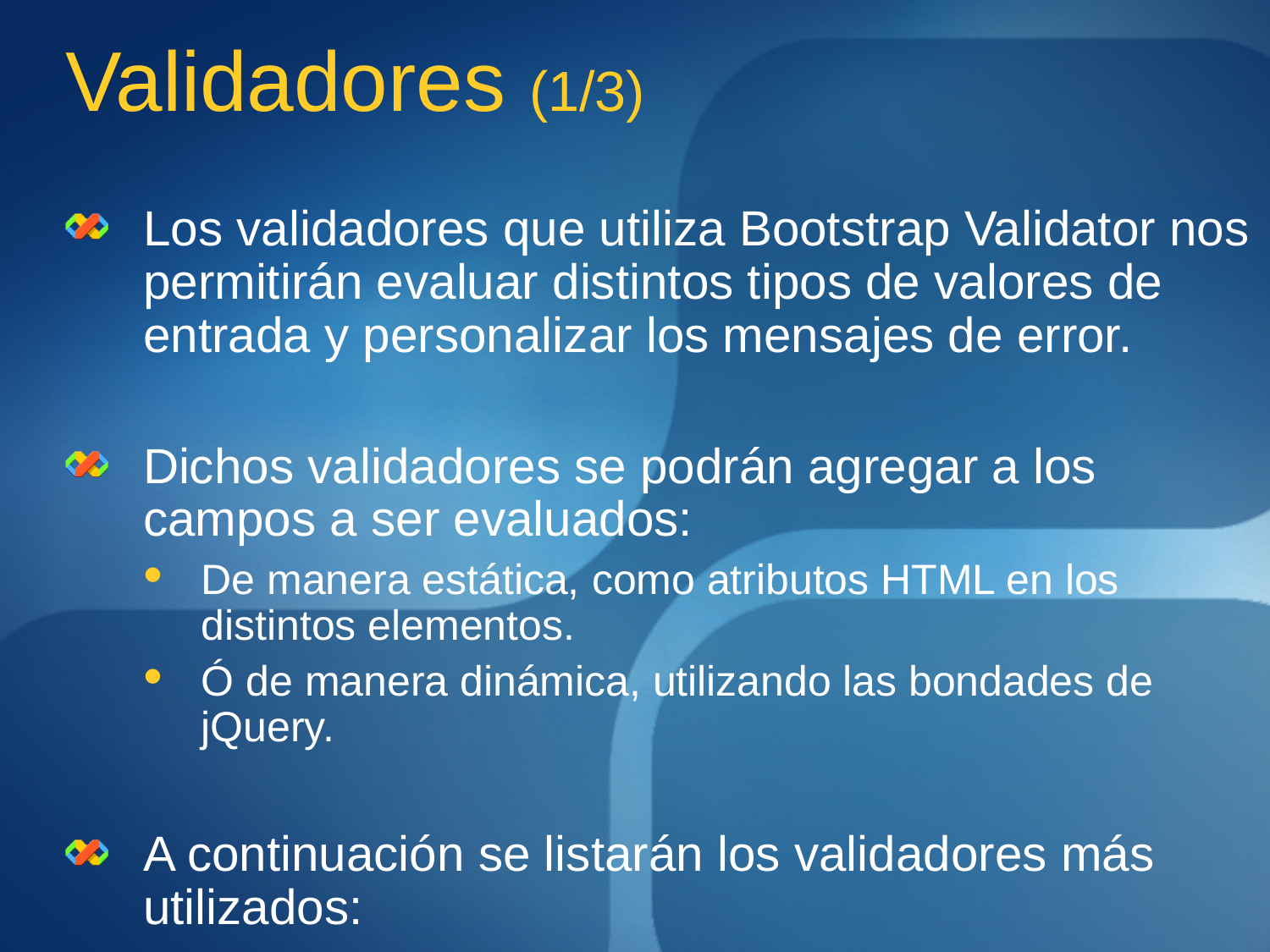

# Validadores (1/3)
Los validadores que utiliza Bootstrap Validator nos permitirán evaluar distintos tipos de valores de entrada y personalizar los mensajes de error.

Dichos validadores se podrán agregar a los campos a ser evaluados:
De manera estática, como atributos HTML en los distintos elementos.
Ó de manera dinámica, utilizando las bondades de jQuery.

A continuación se listarán los validadores más utilizados: